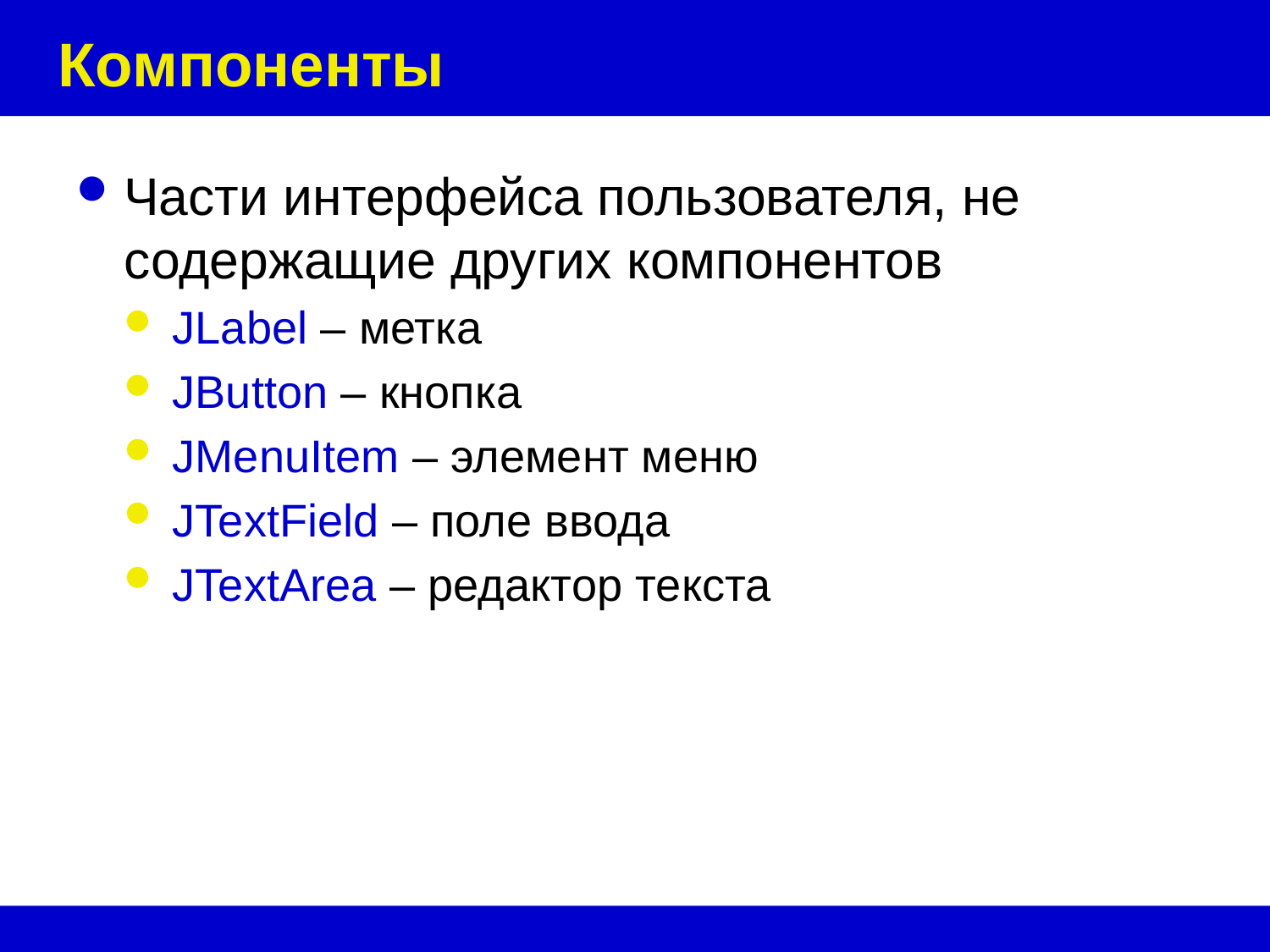

# Компоненты
Части интерфейса пользователя, не содержащие других компонентов
JLabel – метка
JButton – кнопка
JMenuItem – элемент меню
JTextField – поле ввода
JTextArea – редактор текста